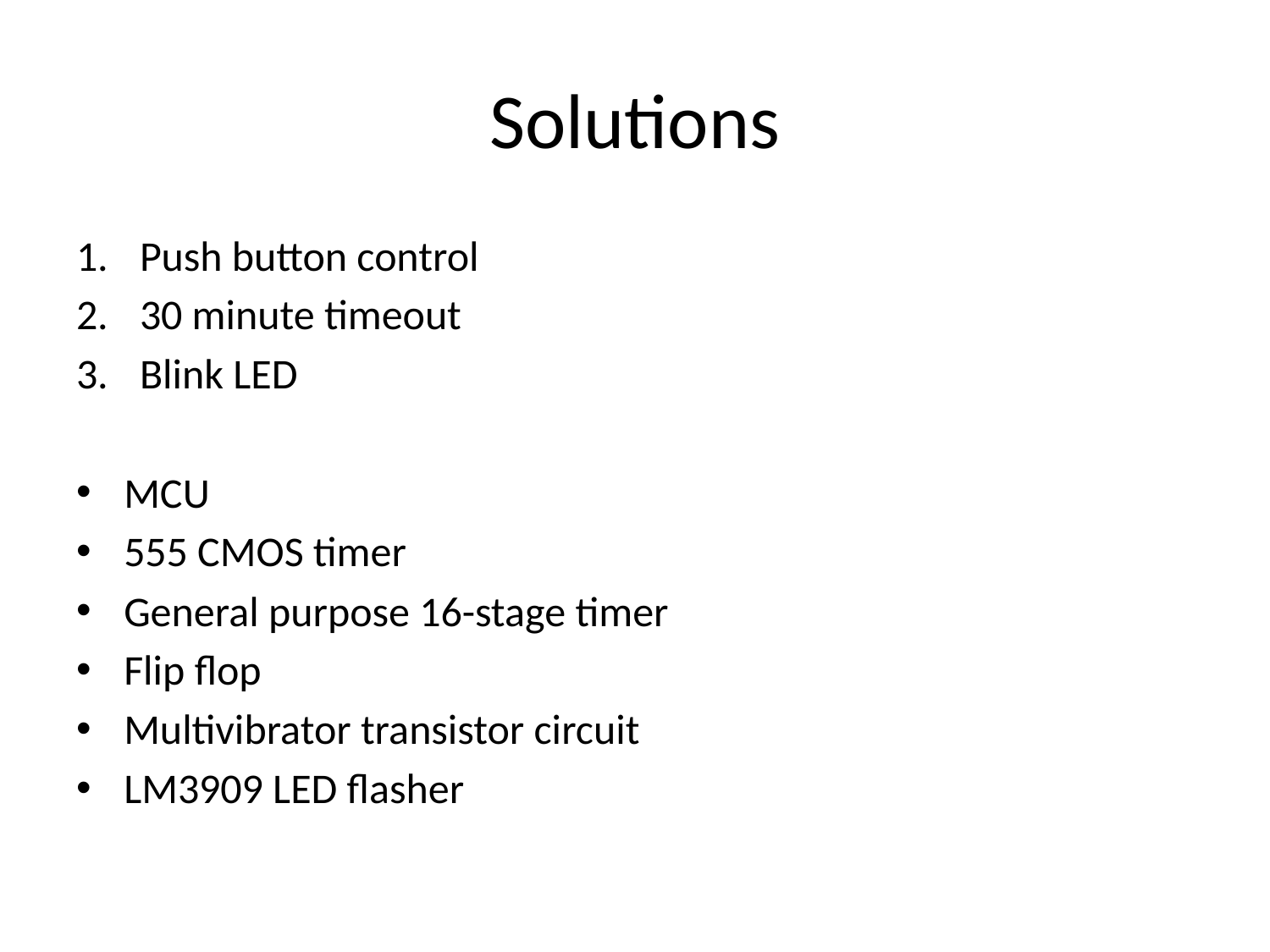

# Solutions
Push button control
30 minute timeout
Blink LED

MCU
555 CMOS timer
General purpose 16-stage timer
Flip flop
Multivibrator transistor circuit
LM3909 LED flasher